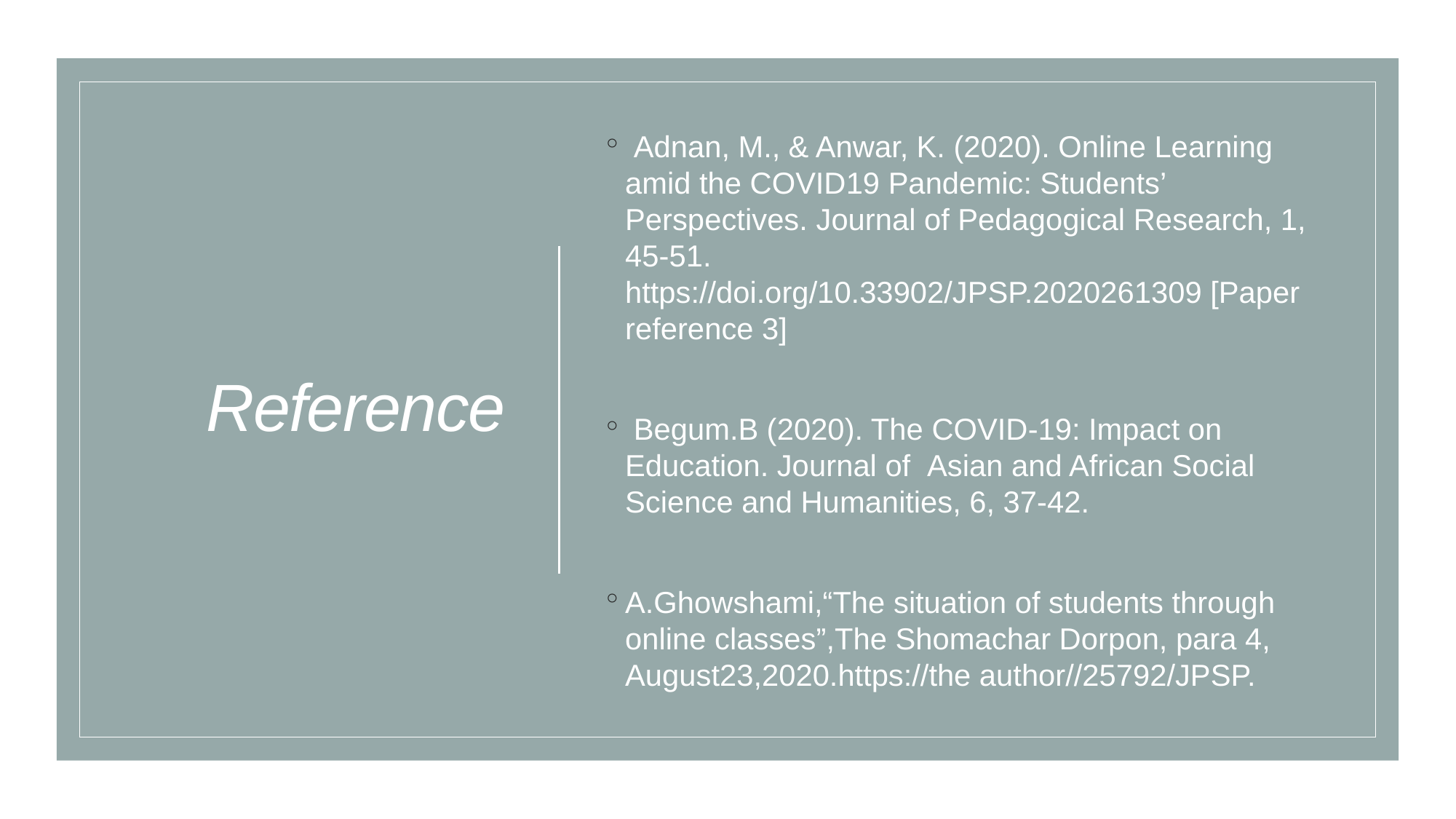

# Reference
 Adnan, M., & Anwar, K. (2020). Online Learning amid the COVID19 Pandemic: Students’ Perspectives. Journal of Pedagogical Research, 1, 45-51. https://doi.org/10.33902/JPSP.2020261309 [Paper reference 3]

 Begum.B (2020). The COVID-19: Impact on Education. Journal of  Asian and African Social Science and Humanities, 6, 37-42.

A.Ghowshami,“The situation of students through online classes”,The Shomachar Dorpon, para 4, August23,2020.https://the author//25792/JPSP.